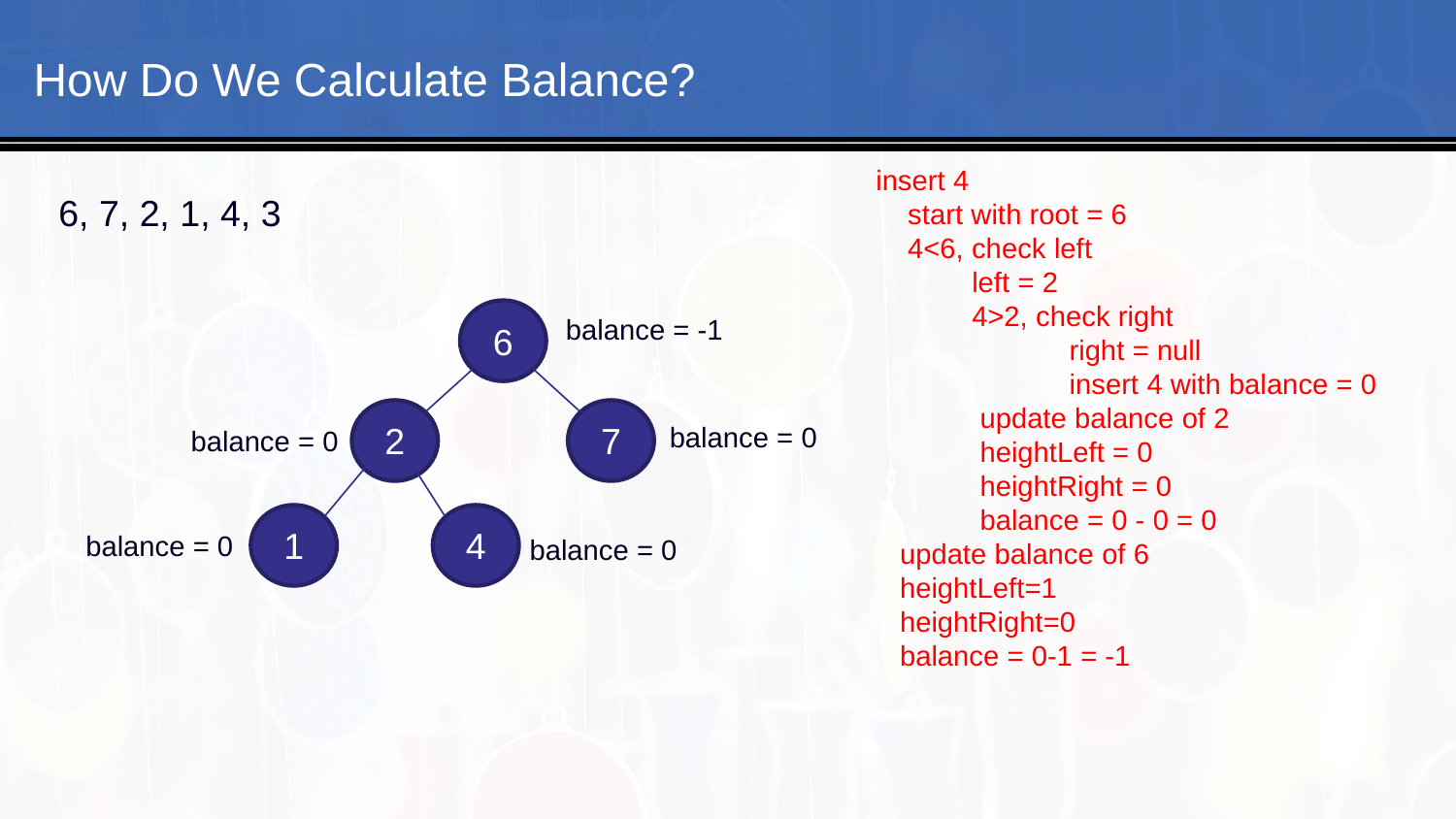

#
How Do We Calculate Balance?
insert 4
    start with root = 6
    4<6, check left
            left = 2
            4>2, check right
	      right = null
	      insert 4 with balance = 0
             update balance of 2
             heightLeft = 0
             heightRight = 0
             balance = 0 - 0 = 0
   update balance of 6
   heightLeft=1
   heightRight=0
   balance = 0-1 = -1

6, 7, 2, 1, 4, 3
6
balance = -1
2
7
balance = 0
balance = 0
4
1
balance = 0
balance = 0